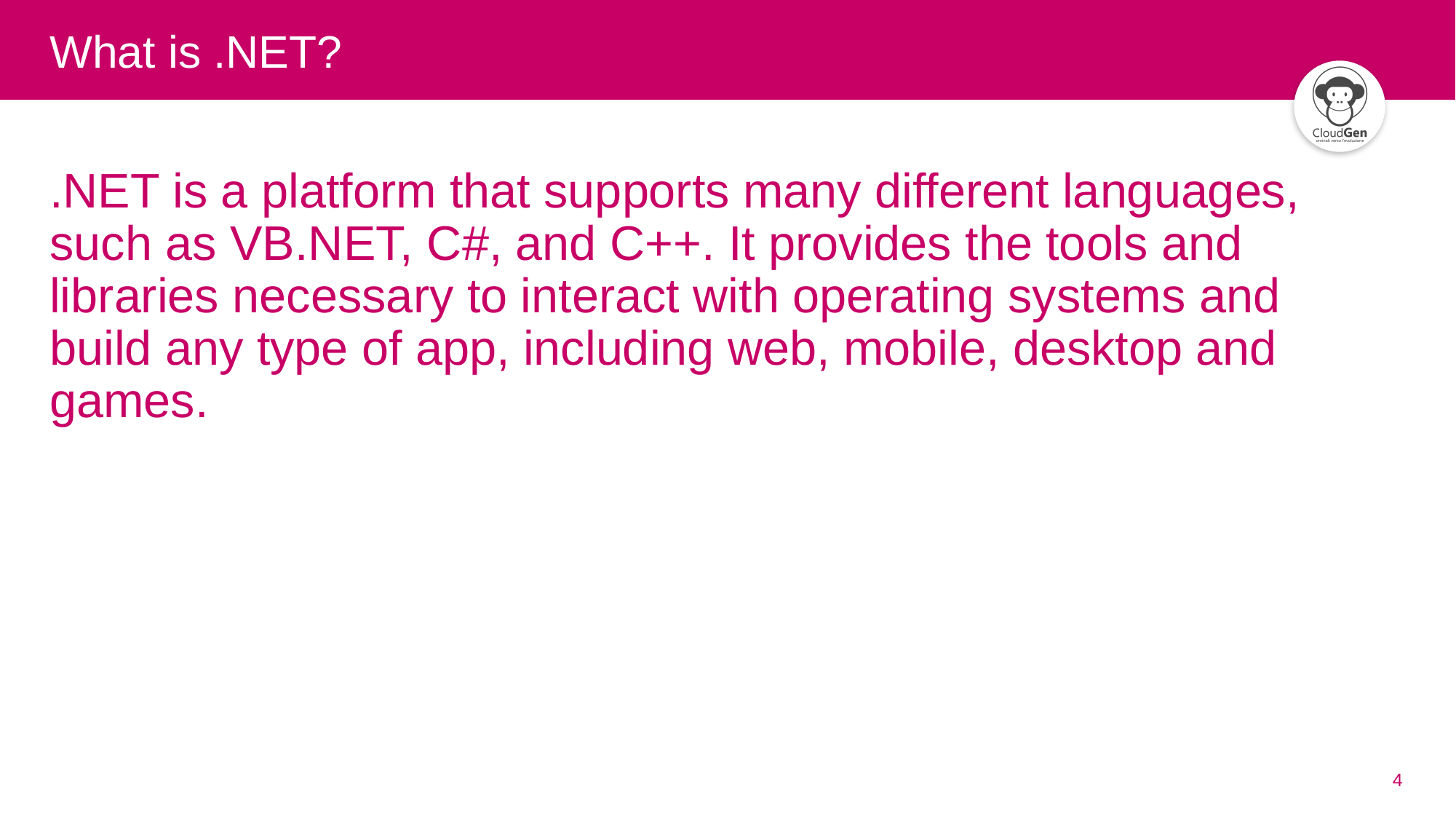

# What is .NET?
.NET is a platform that supports many different languages, such as VB.NET, C#, and C++. It provides the tools and libraries necessary to interact with operating systems and build any type of app, including web, mobile, desktop and games.